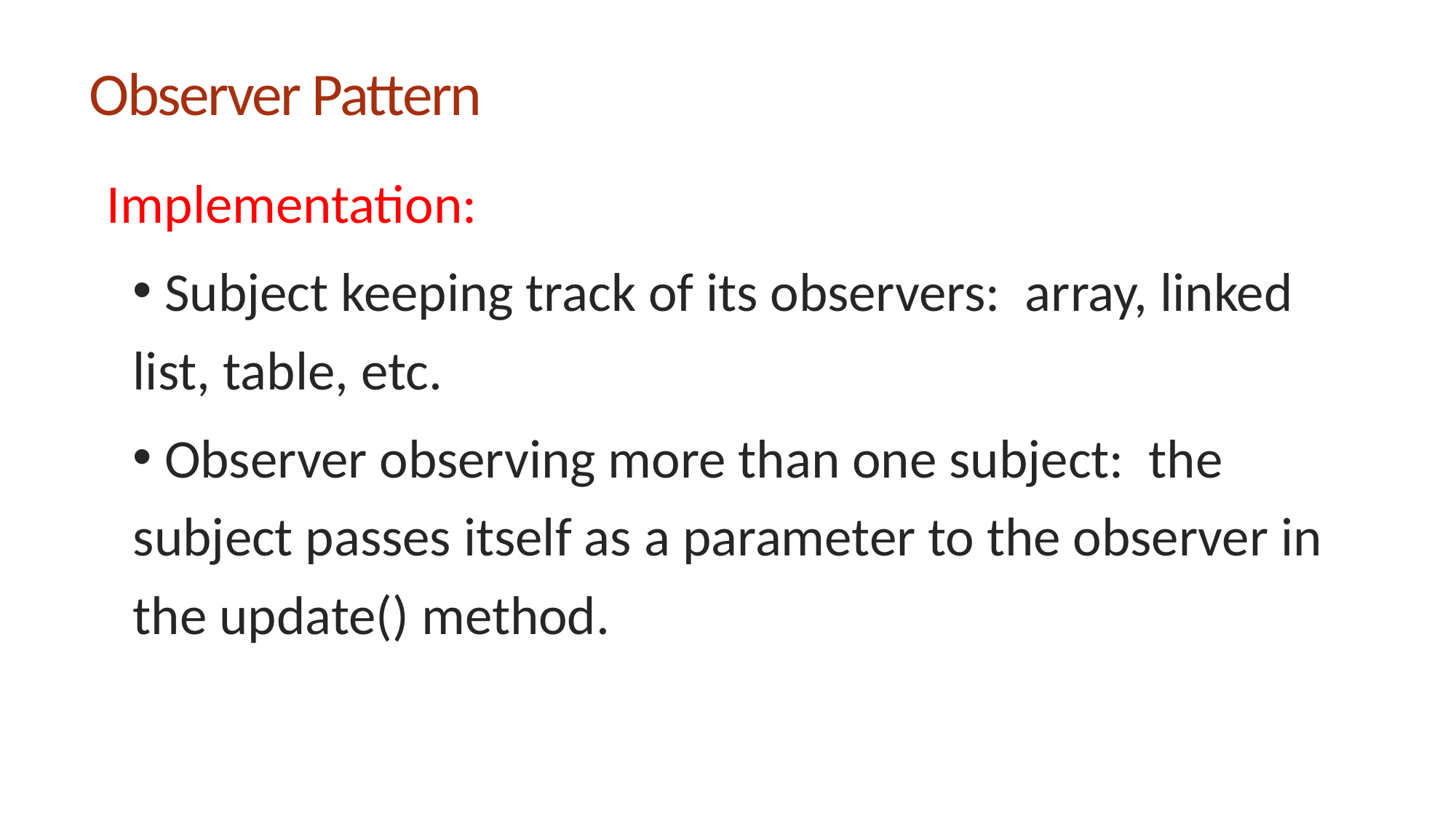

# Observer Pattern
Implementation:
 Subject keeping track of its observers:  array, linked list, table, etc.
 Observer observing more than one subject:  the subject passes itself as a parameter to the observer in the update() method.